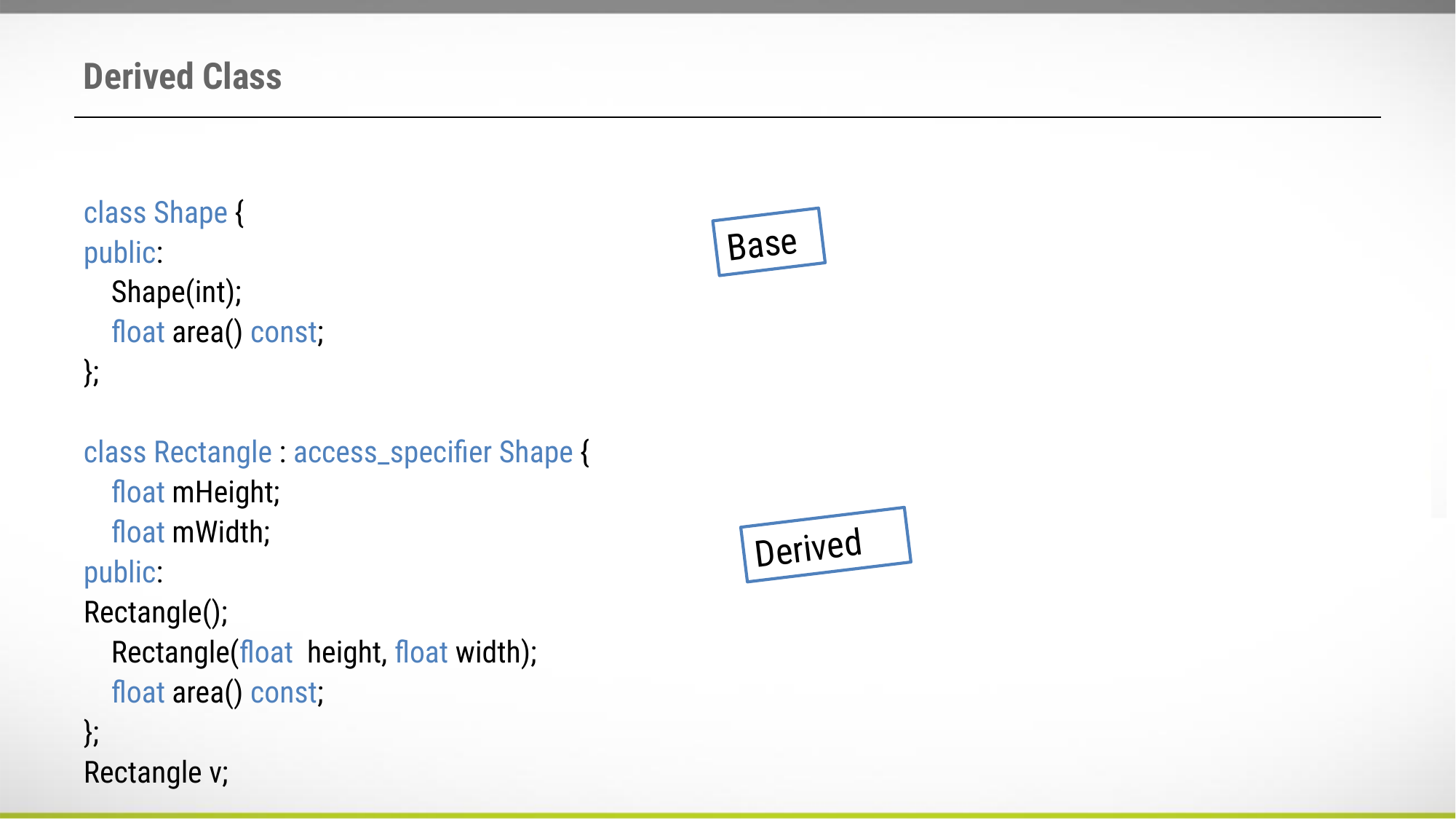

# Derived Class
class Shape {
public:
    Shape(int);
    float area() const;
};

class Rectangle : access_specifier Shape {
    float mHeight;
    float mWidth;
public:
Rectangle();
    Rectangle(float  height, float width);
    float area() const;
};
Rectangle v;
Base
Derived